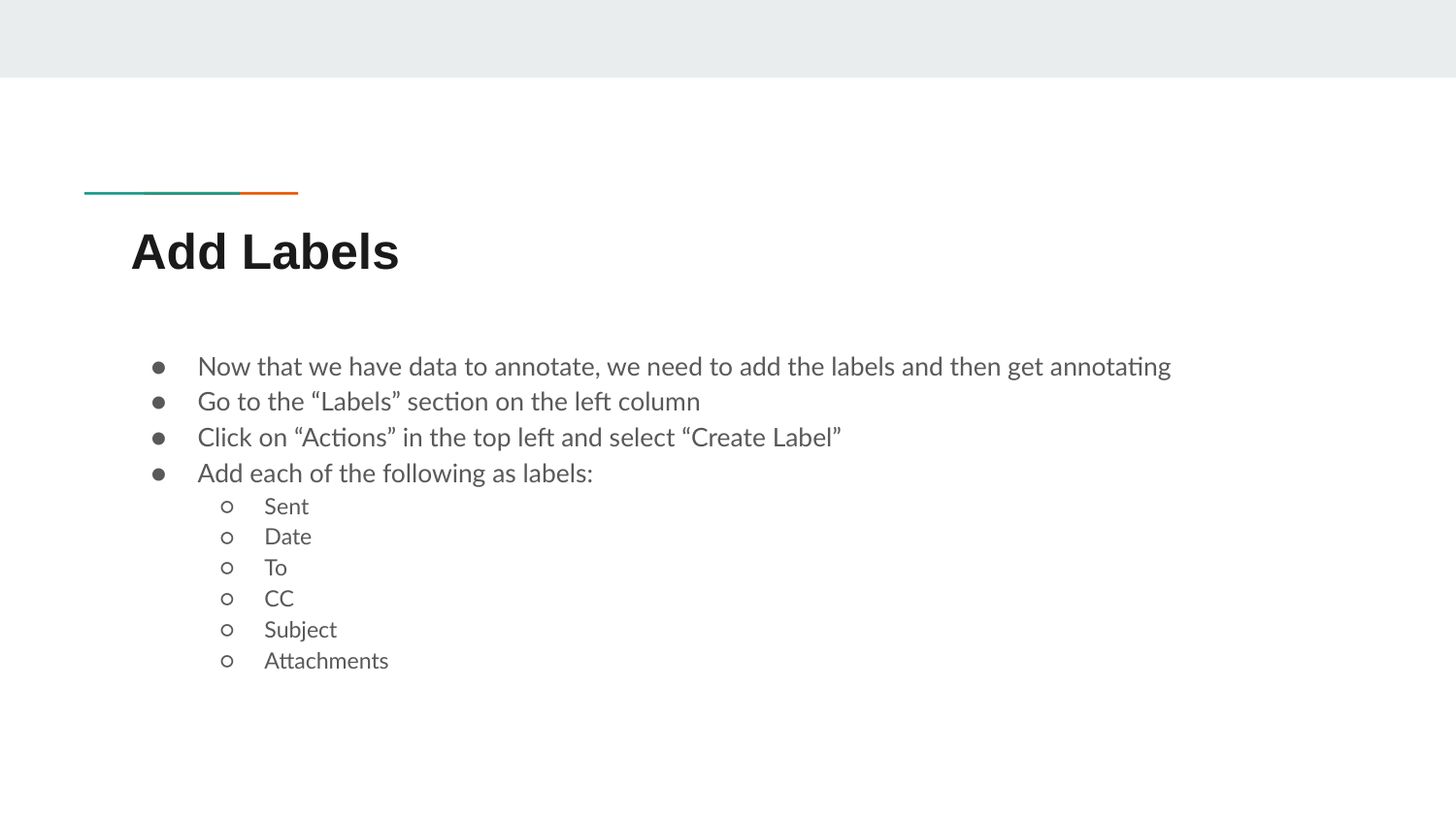

# Add Labels
Now that we have data to annotate, we need to add the labels and then get annotating
Go to the “Labels” section on the left column
Click on “Actions” in the top left and select “Create Label”
Add each of the following as labels:
Sent
Date
To
CC
Subject
Attachments